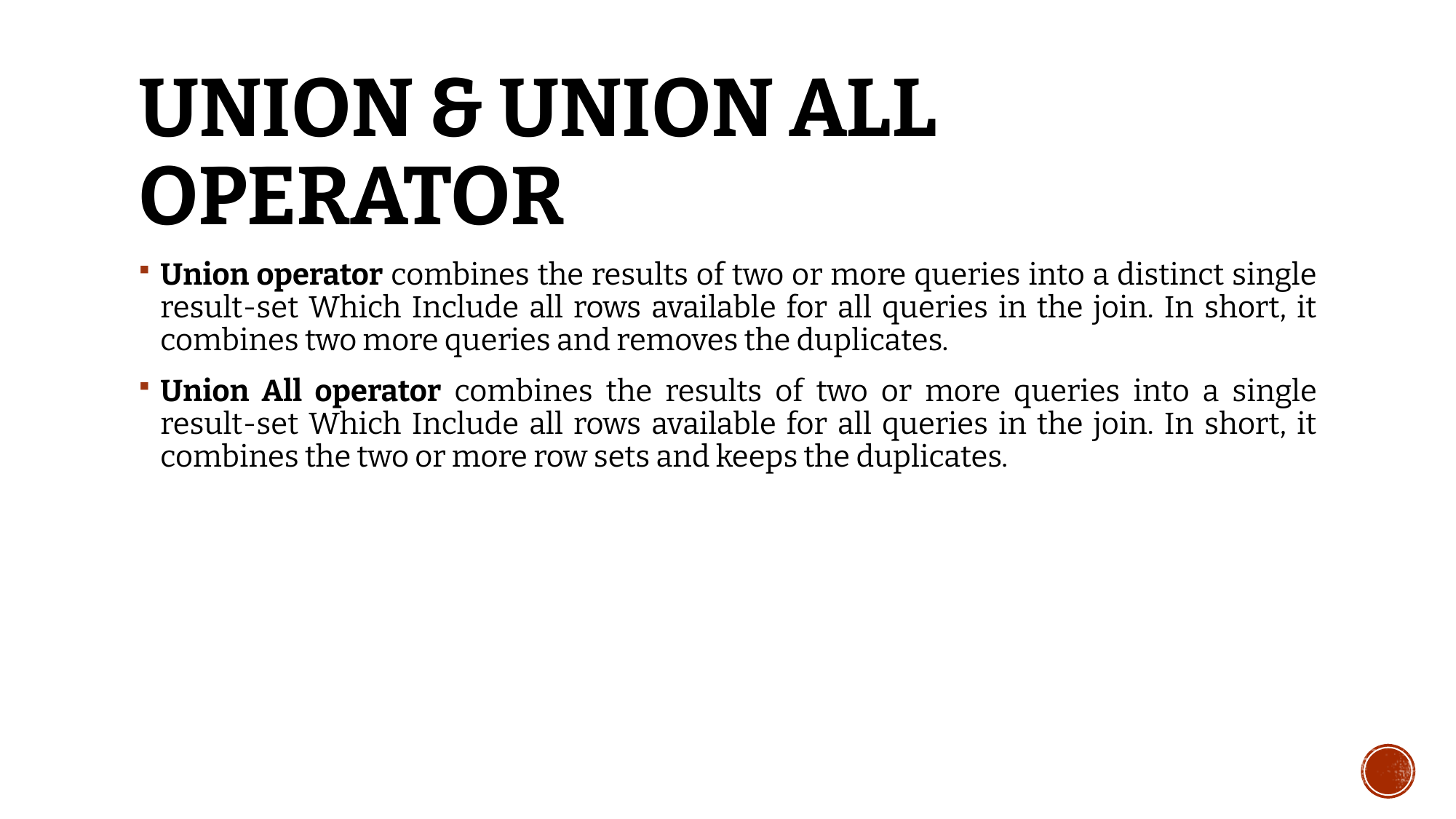

# Union & Union All operator
Union operator combines the results of two or more queries into a distinct single result-set Which Include all rows available for all queries in the join. In short, it combines two more queries and removes the duplicates.
Union All operator combines the results of two or more queries into a single result-set Which Include all rows available for all queries in the join. In short, it combines the two or more row sets and keeps the duplicates.